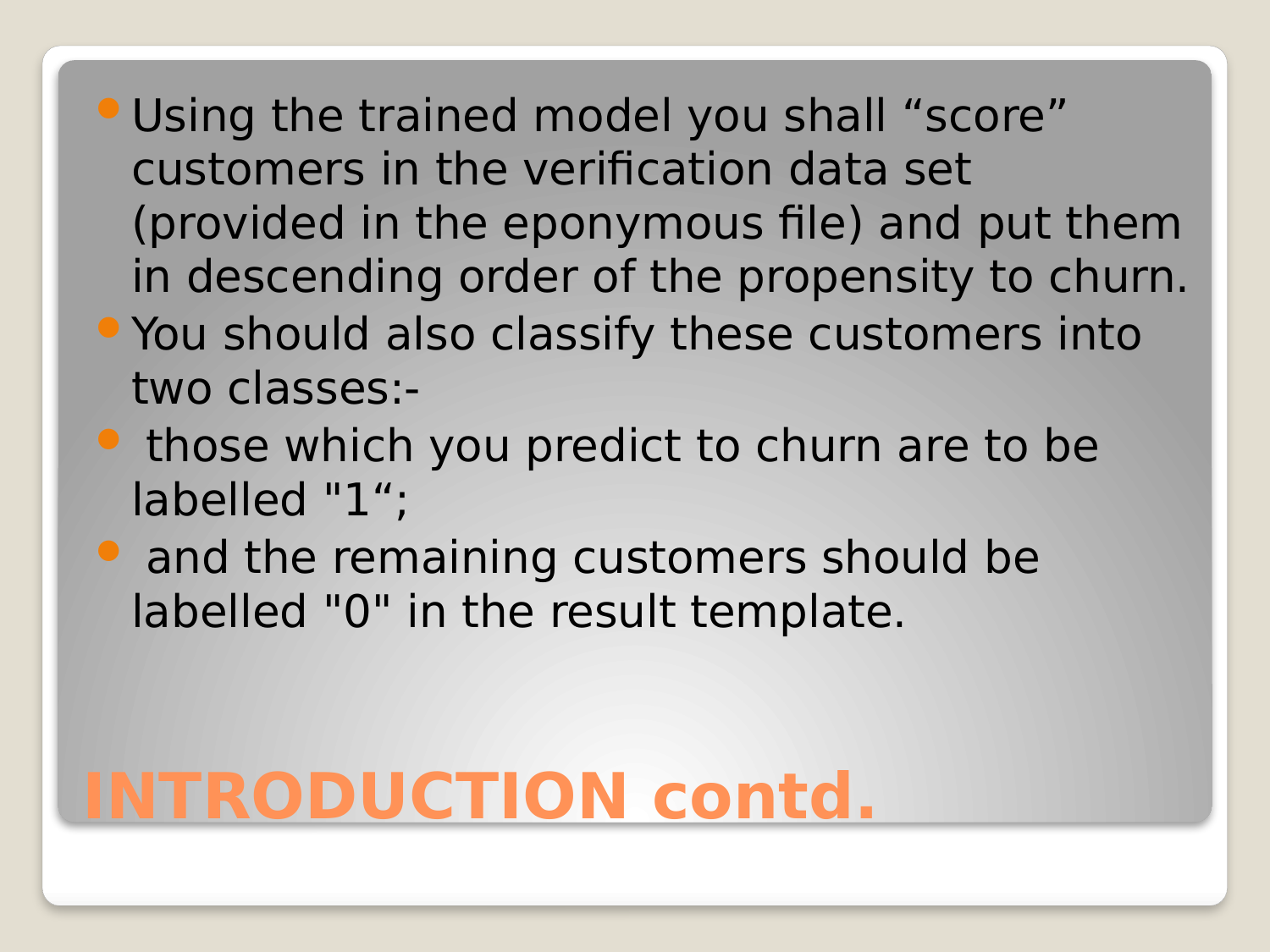

Using the trained model you shall “score” customers in the verification data set (provided in the eponymous file) and put them in descending order of the propensity to churn.
You should also classify these customers into two classes:-
 those which you predict to churn are to be labelled "1“;
 and the remaining customers should be labelled "0" in the result template.
# INTRODUCTION contd.